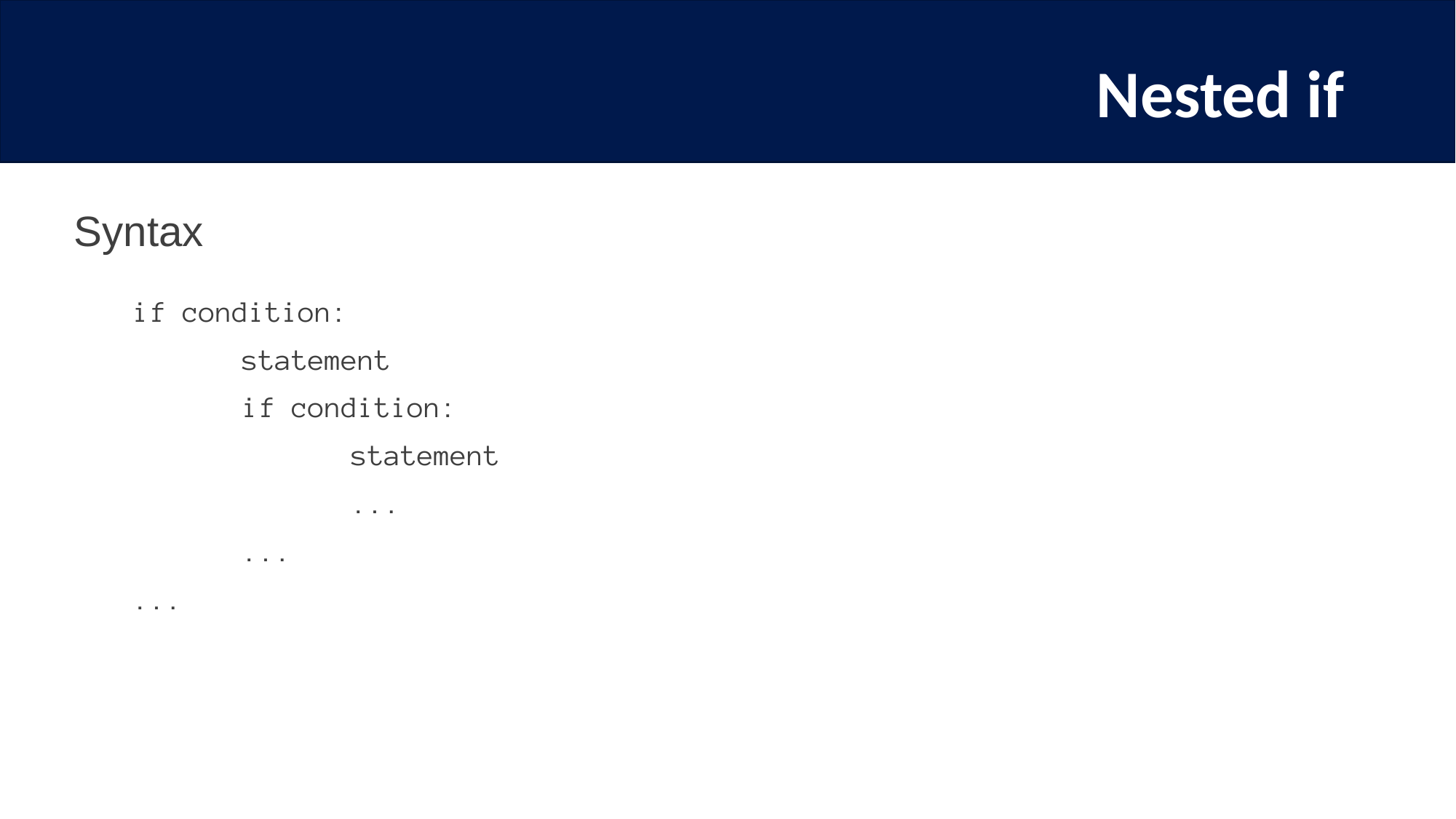

# Nested if
Syntax
if condition:
	statement
	if condition:
		statement
		...
	...
...